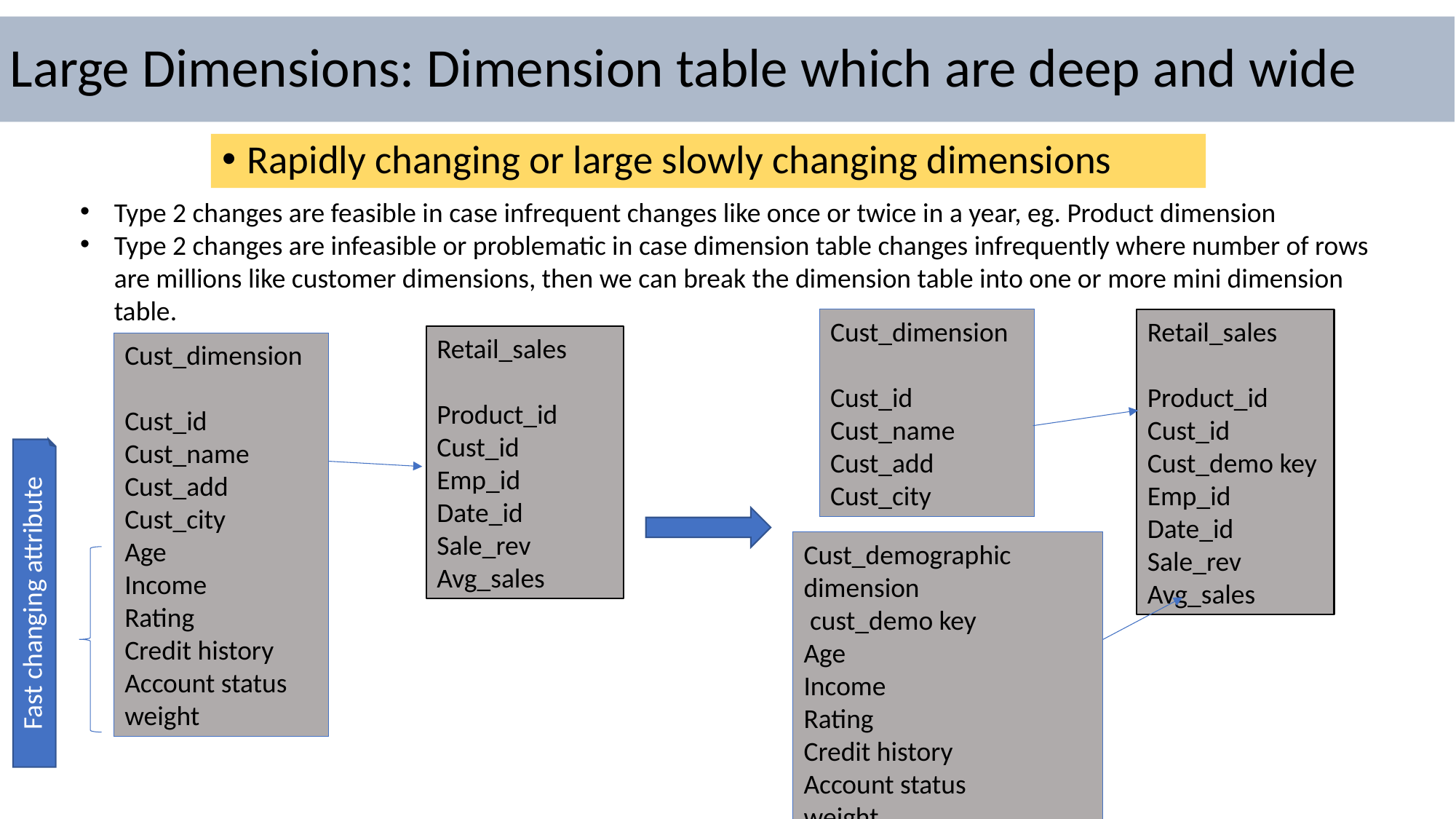

# Large Dimensions: Dimension table which are deep and wide
Rapidly changing or large slowly changing dimensions

Type 2 changes are feasible in case infrequent changes like once or twice in a year, eg. Product dimension
Type 2 changes are infeasible or problematic in case dimension table changes infrequently where number of rows are millions like customer dimensions, then we can break the dimension table into one or more mini dimension table.
Cust_dimension

Cust_id
Cust_name
Cust_add
Cust_city
Retail_sales

Product_id
Cust_id
Cust_demo key
Emp_id
Date_id
Sale_rev
Avg_sales
Retail_sales

Product_id
Cust_id
Emp_id
Date_id
Sale_rev
Avg_sales
Cust_dimension

Cust_id
Cust_name
Cust_add
Cust_city
Age
Income
Rating
Credit history
Account status
weight

Cust_demographic dimension
 cust_demo key
Age
Income
Rating
Credit history
Account status
weight

Fast changing attribute